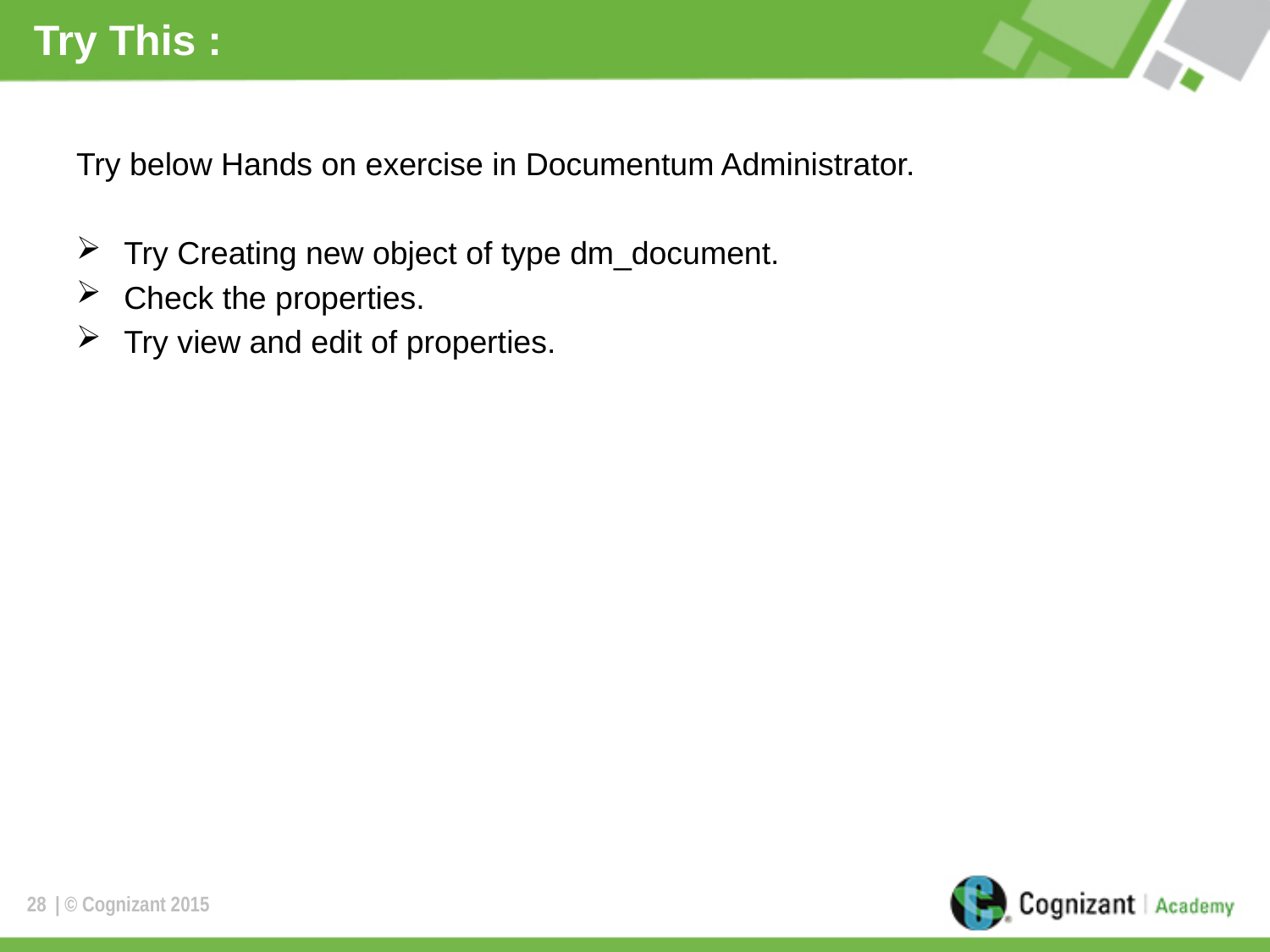

# Try This :
Try below Hands on exercise in Documentum Administrator.

Try Creating new object of type dm_document.
Check the properties.
Try view and edit of properties.
28
| © Cognizant 2015